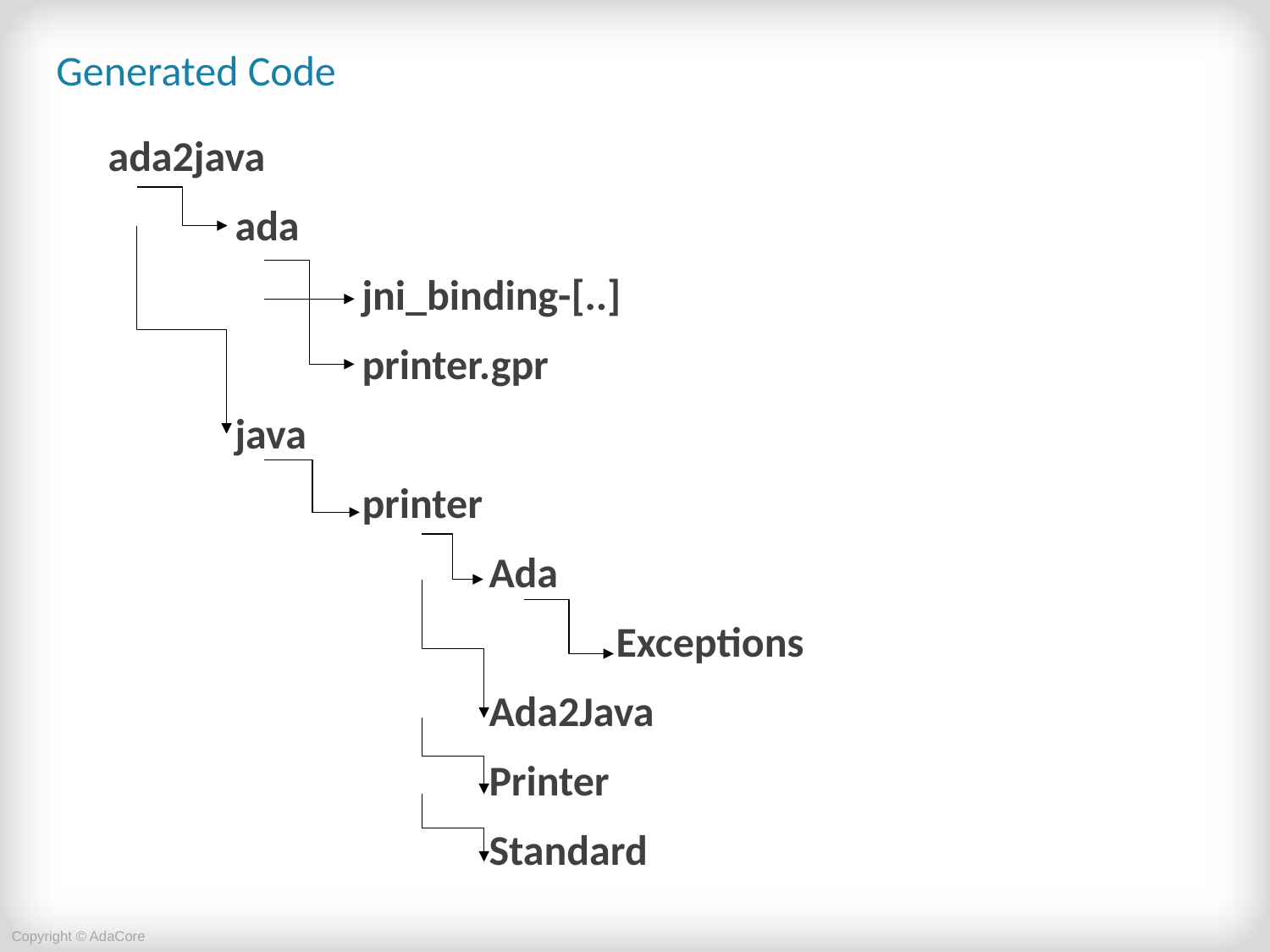

# Generated Code
ada2java
	ada
		jni_binding-[..]
		printer.gpr
	java
		printer
			Ada
				Exceptions
			Ada2Java
			Printer
			Standard